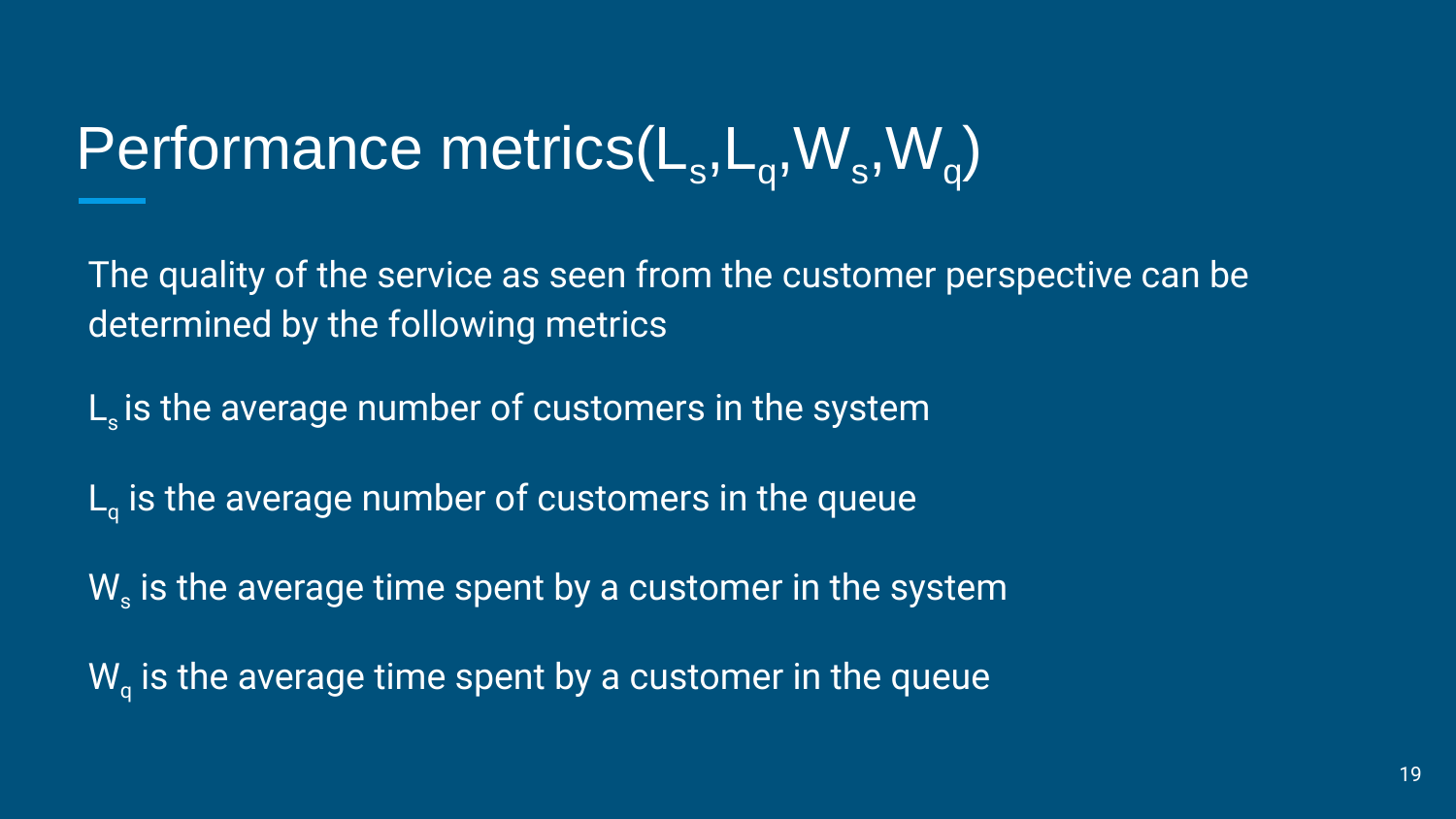

# Performance metrics(Ls,Lq,Ws,Wq)
The quality of the service as seen from the customer perspective can be determined by the following metrics
Ls is the average number of customers in the system
Lq is the average number of customers in the queue
Ws is the average time spent by a customer in the system
Wq is the average time spent by a customer in the queue

19